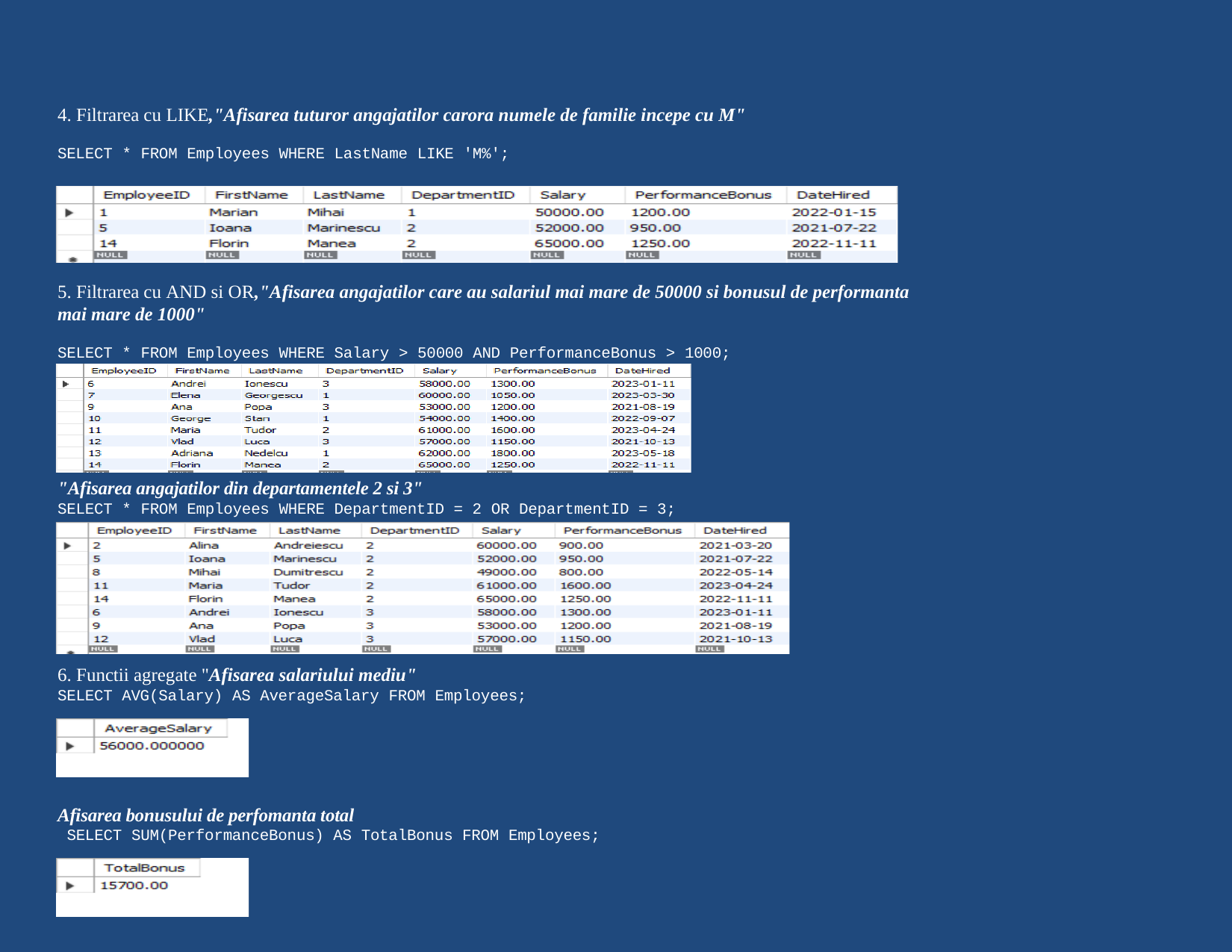

4. Filtrarea cu LIKE,"Afisarea tuturor angajatilor carora numele de familie incepe cu M"

SELECT  *  FROM  Employees  WHERE  LastName  LIKE  'M%';

5. Filtrarea cu AND si OR,"Afisarea angajatilor care au salariul mai mare de 50000 si bonusul de performanta mai mare de 1000"

SELECT  *  FROM  Employees  WHERE  Salary  >  50000  AND  PerformanceBonus  >  1000;

"Afisarea angajatilor din departamentele 2 si 3"
SELECT  *  FROM  Employees  WHERE  DepartmentID  =  2  OR  DepartmentID  =  3;

6. Functii agregate "Afisarea salariului mediu"
SELECT  AVG(Salary)  AS  AverageSalary  FROM  Employees;

Afisarea bonusului de perfomanta total
 SELECT  SUM(PerformanceBonus)  AS  TotalBonus  FROM  Employees;